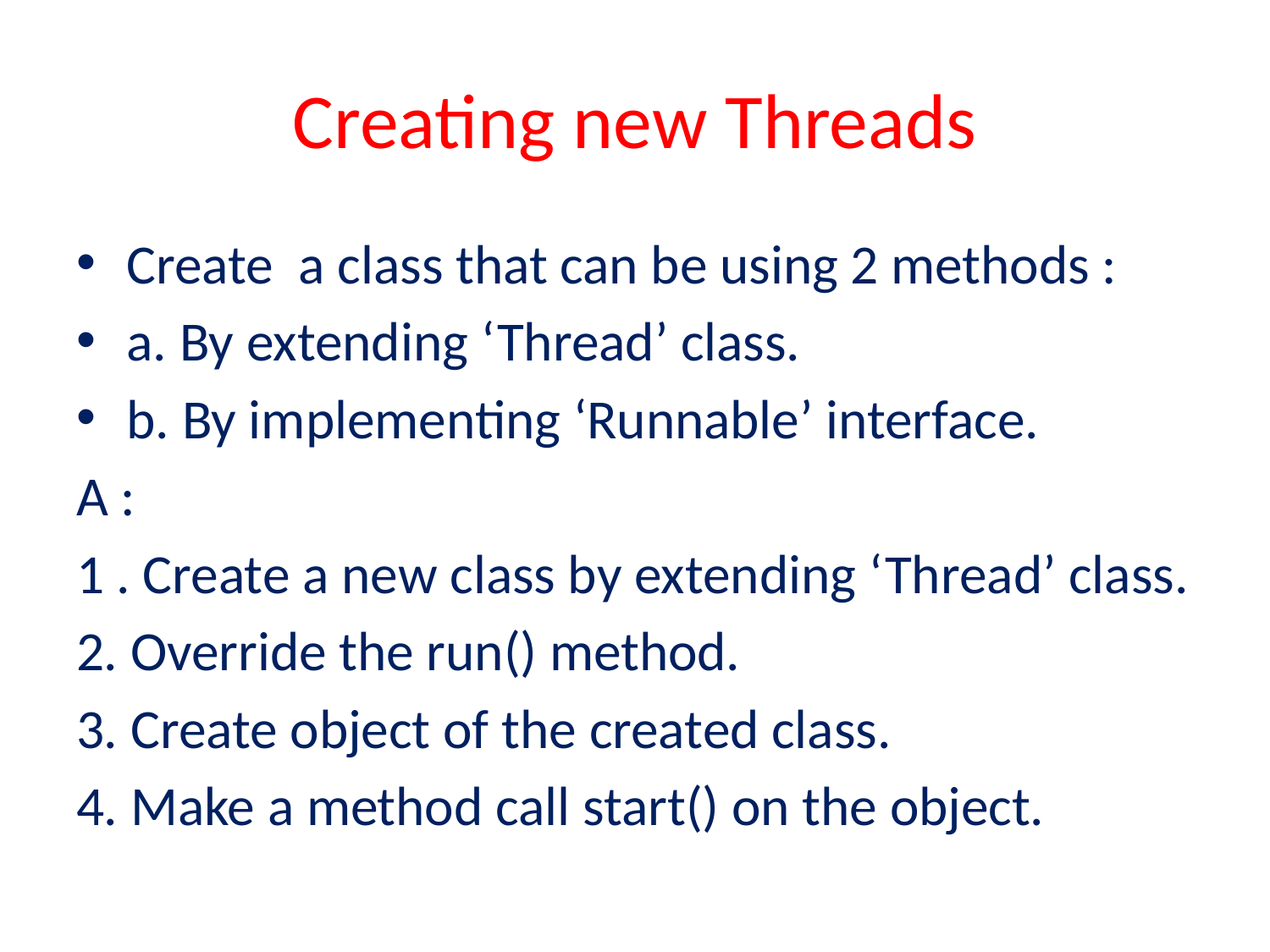

# Creating new Threads
Create  a class that can be using 2 methods :
a. By extending ‘Thread’ class.
b. By implementing ‘Runnable’ interface.
A :
1 . Create a new class by extending ‘Thread’ class.
2. Override the run() method.
3. Create object of the created class.
4. Make a method call start() on the object.